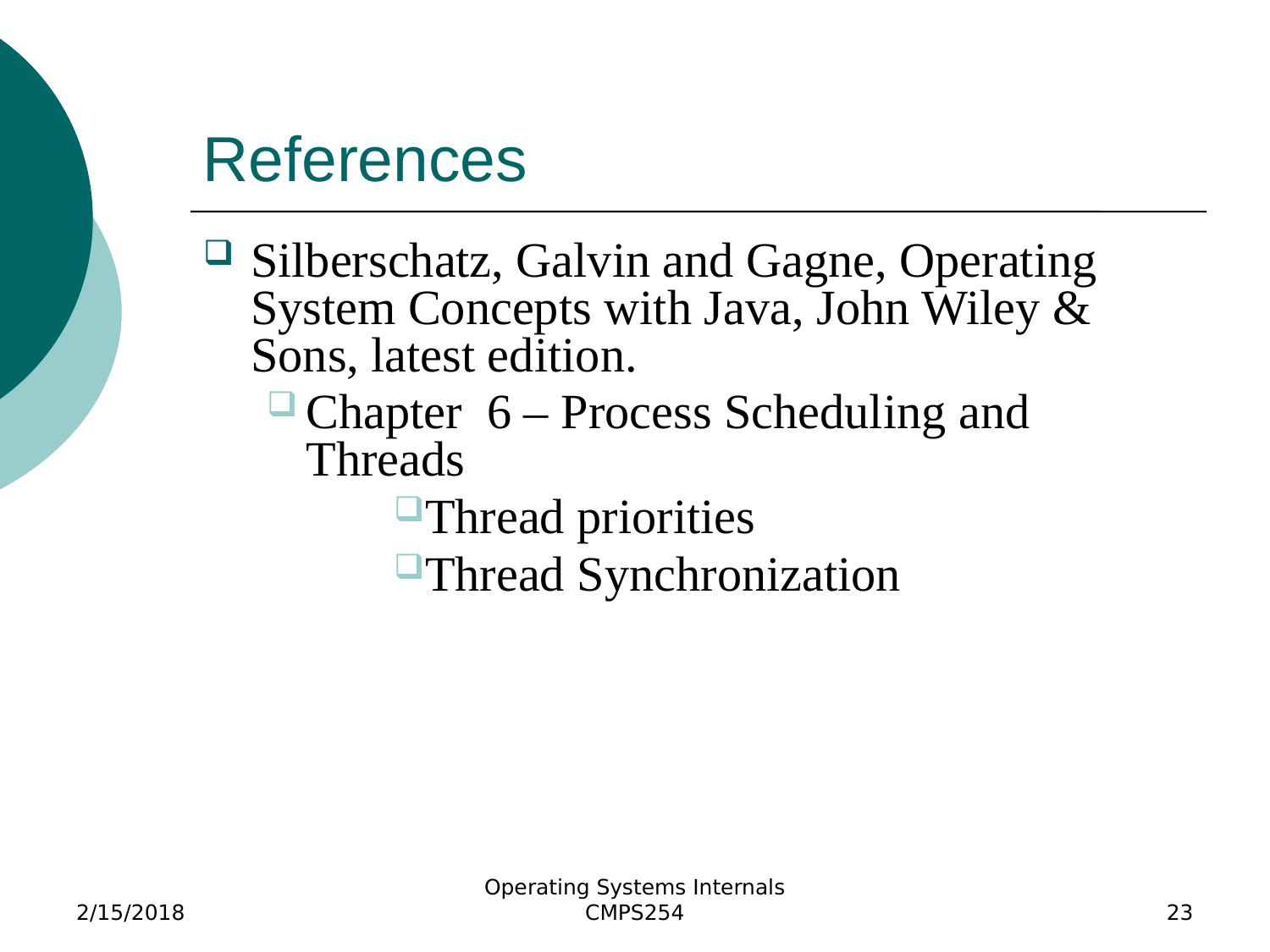

# References
Silberschatz, Galvin and Gagne, Operating System Concepts with Java, John Wiley & Sons, latest edition.
Chapter  6 – Process Scheduling and Threads
Thread priorities
Thread Synchronization

2/15/2018
Operating Systems Internals CMPS254
23